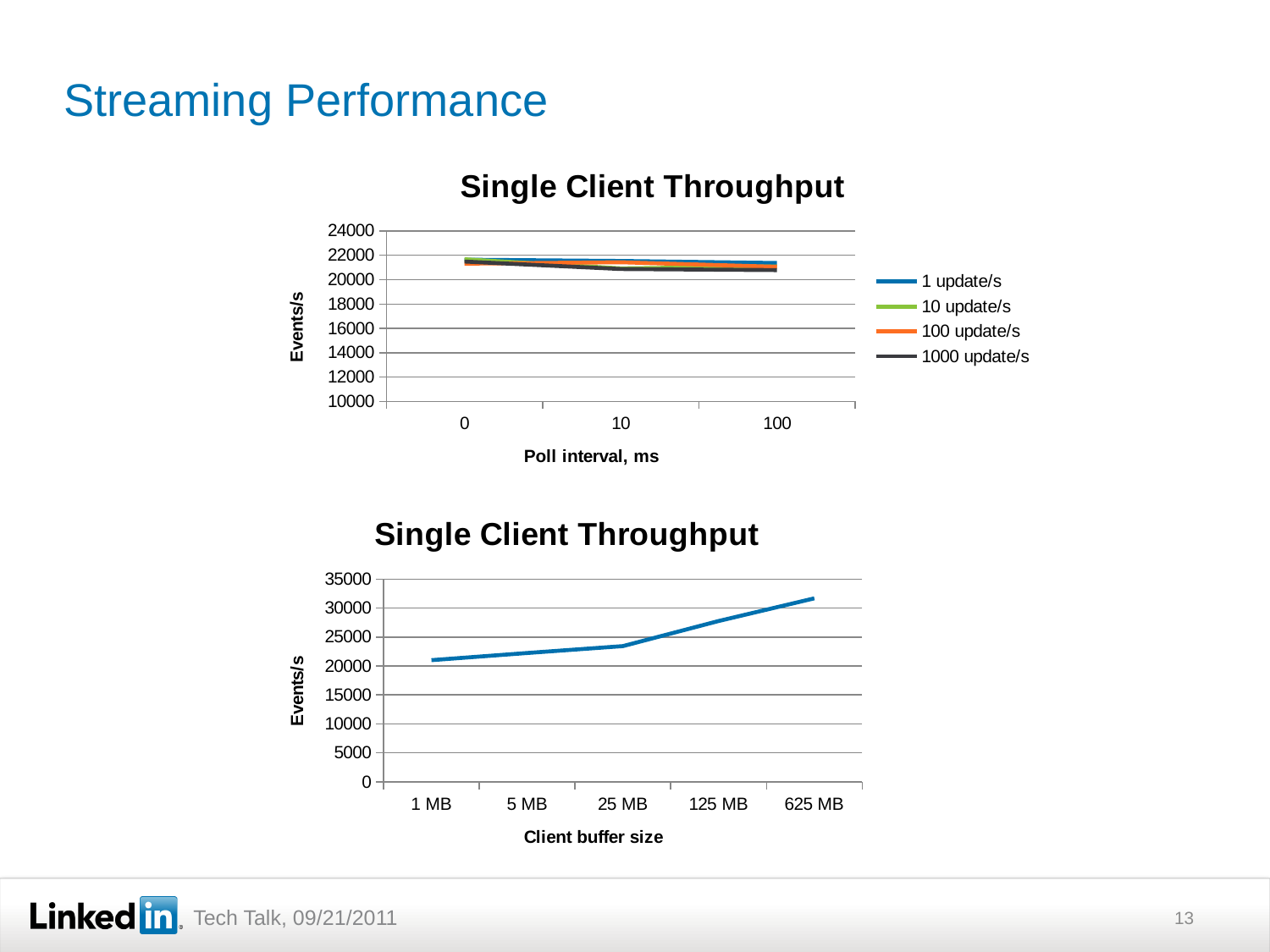

# Streaming Performance

### Chart: Single Client Throughput

| Category | 1 update/s | 10 update/s | 100 update/s | 1000 update/s |
|---|---|---|---|---|
| 0.0 | 21641.33237083634 | 21677.42215380325 | 21314.72654560204 | 21487.80113362657 |
| 10.0 | 21538.78341946836 | 20925.67580716291 | 21430.98951691278 | 20877.8246427857 |
| 100.0 | 21370.28667526413 | 21090.45254697651 | 21056.54248549344 | 20785.14128804448 |

### Chart: Single Client Throughput

| Category | 1 client |
|---|---|
| 1 MB | 21010.78148148148 |
| 5 MB | 22240.51666666667 |
| 25 MB | 23430.72222222222 |
| 125 MB | 27768.45555555556 |
| 625 MB | 31684.72222222222 |
13